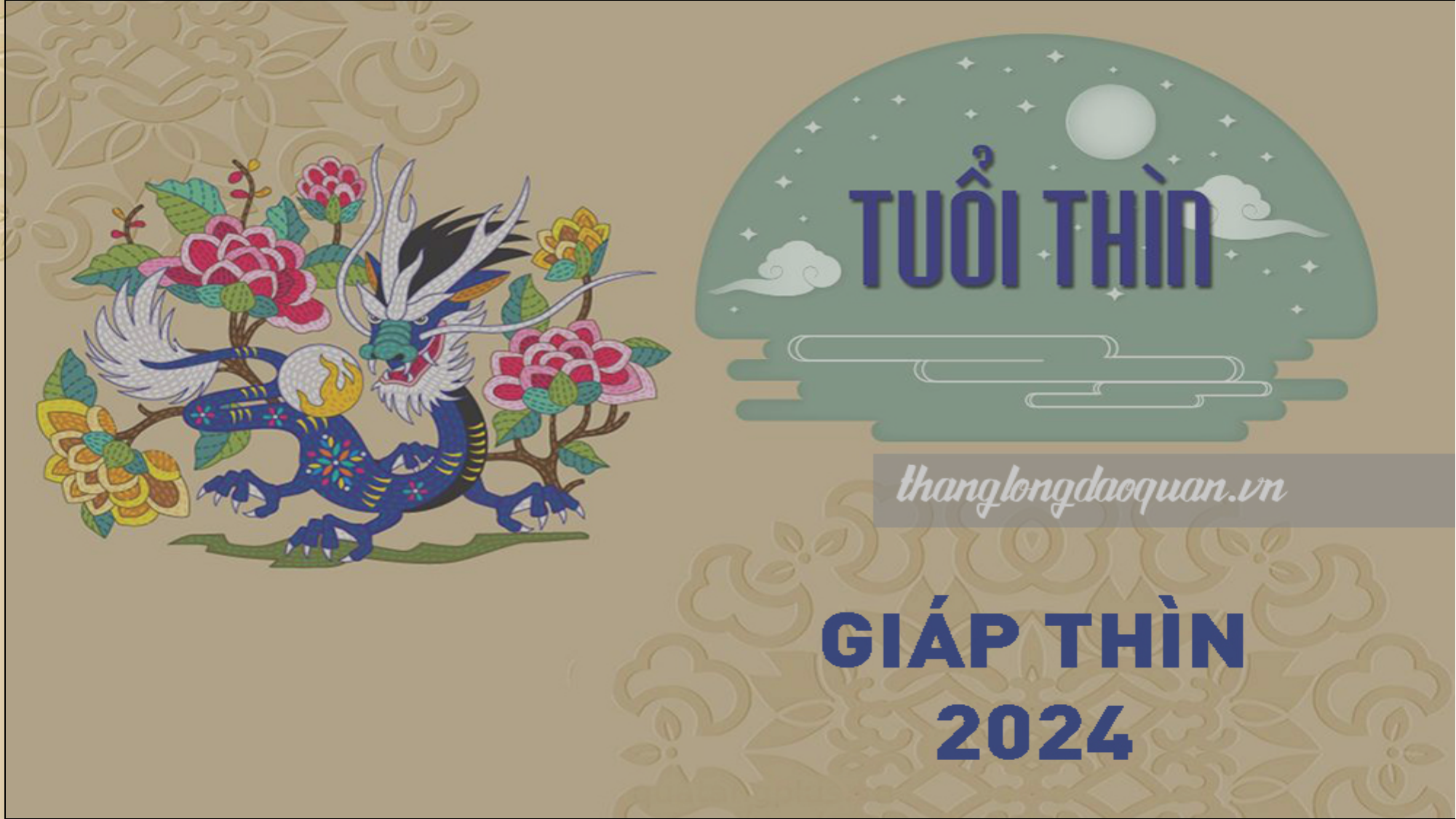

Ngày  Tết Cổ truyền Việt Nam
Giáp Thìn 2024
Thực hiện: Phan Minh Nhật – NCT – JSA – 30
Bộ môn: Lập trình và thiết kế trang web